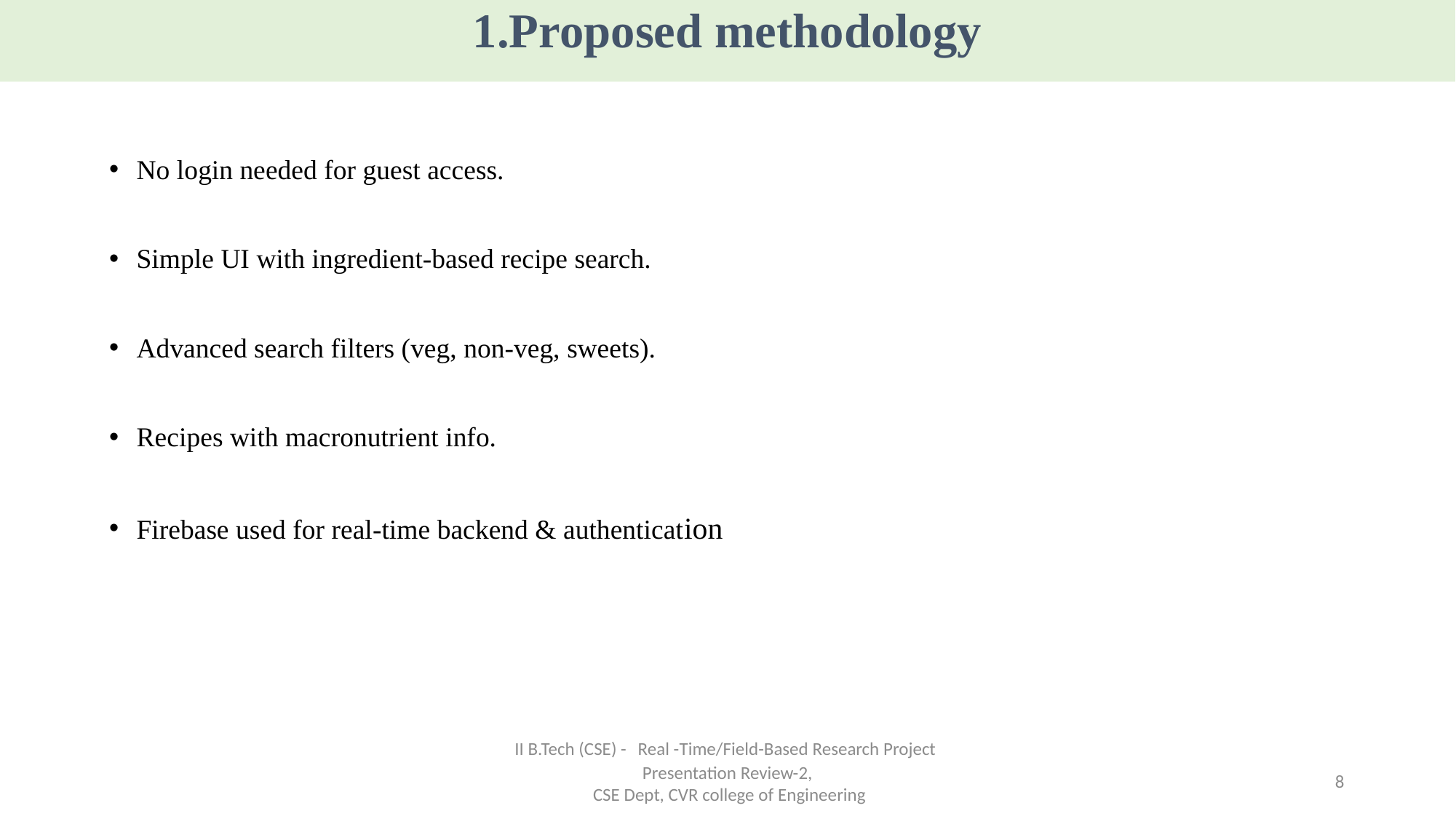

1.Proposed methodology
No login needed for guest access.

Simple UI with ingredient-based recipe search.

Advanced search filters (veg, non-veg, sweets).

Recipes with macronutrient info.

Firebase used for real-time backend & authentication

II B.Tech (CSE) -  Real -Time/Field-Based Research Project  Presentation Review-2,
 CSE Dept, CVR college of Engineering

8